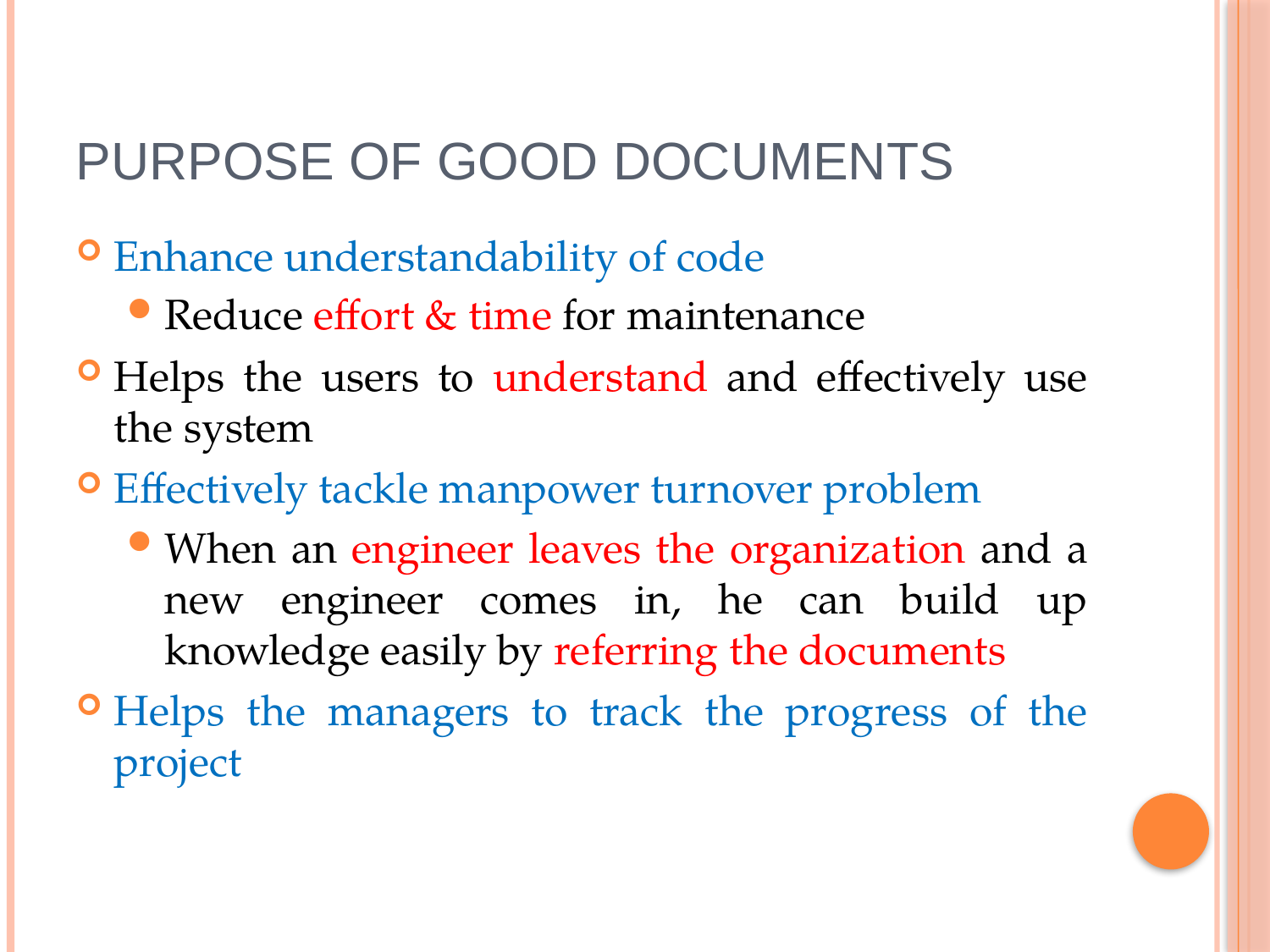

# Purpose of good documents
Enhance understandability of code
Reduce effort & time for maintenance
Helps the users to understand and effectively use the system
Effectively tackle manpower turnover problem
When an engineer leaves the organization and a new engineer comes in, he can build up knowledge easily by referring the documents
Helps the managers to track the progress of the project